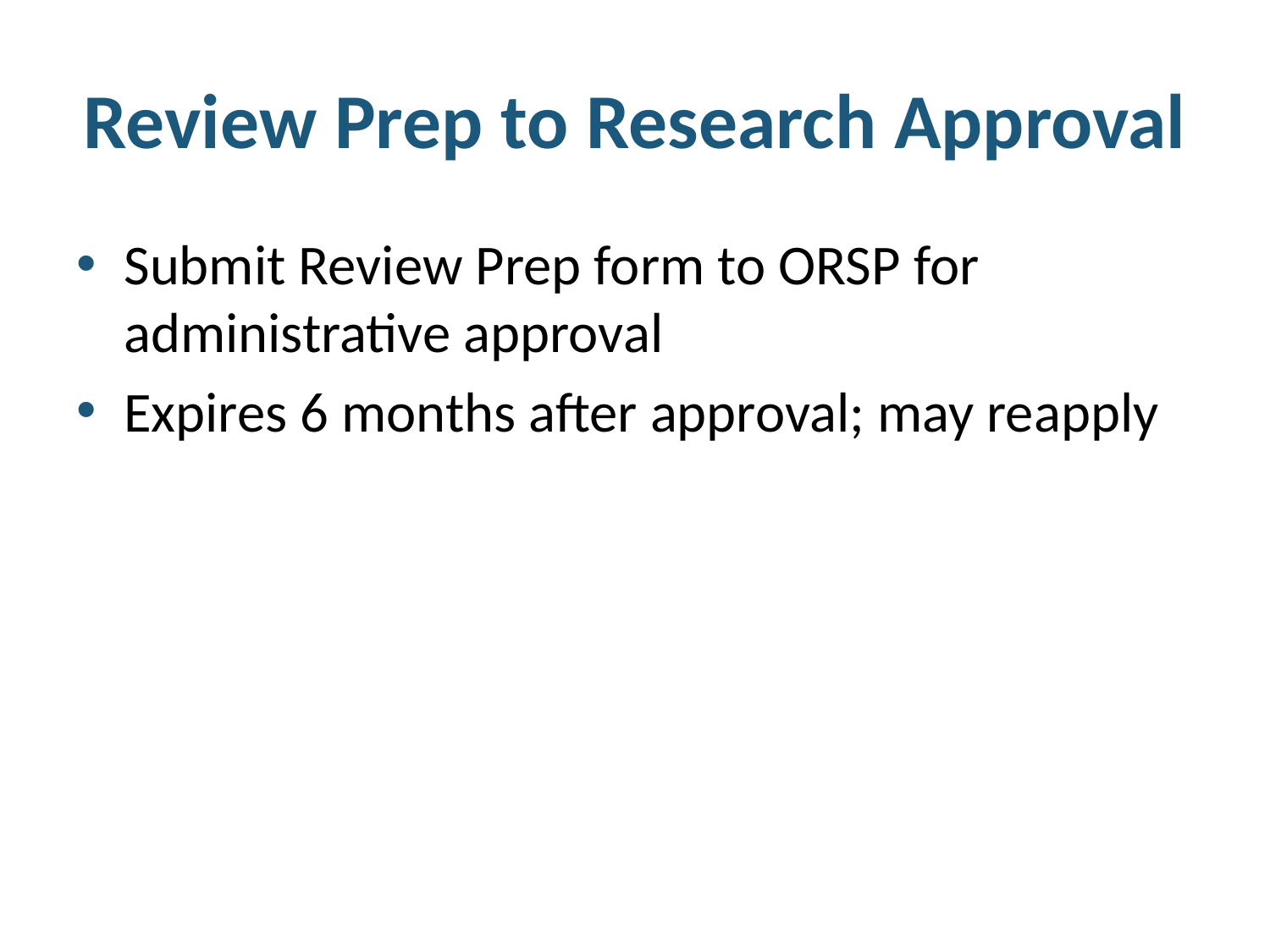

# Review Prep to Research Approval
Submit Review Prep form to ORSP for administrative approval
Expires 6 months after approval; may reapply